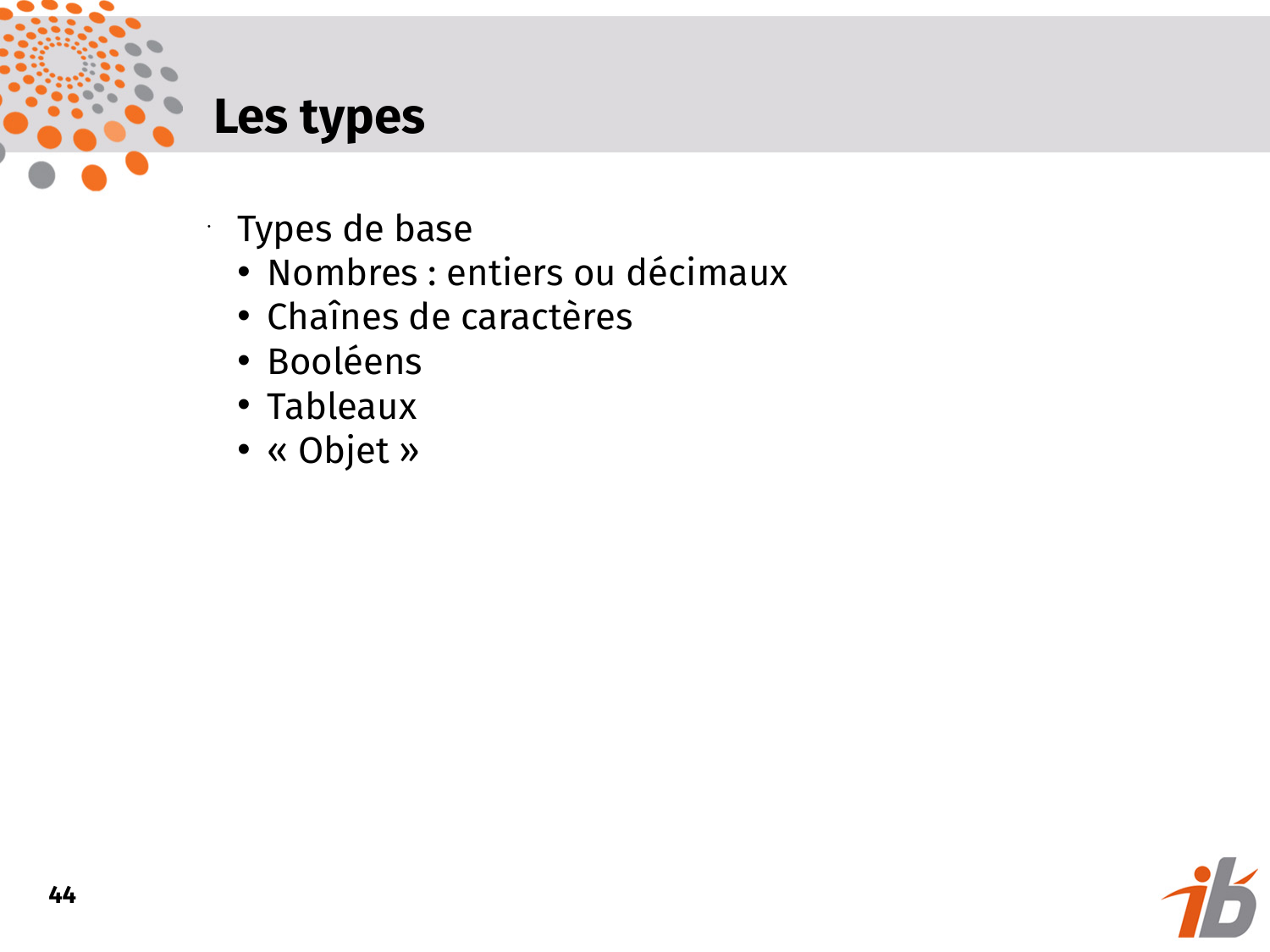

Les types
Types de base
Nombres : entiers ou décimaux
Chaînes de caractères
Booléens
Tableaux
« Objet »

44